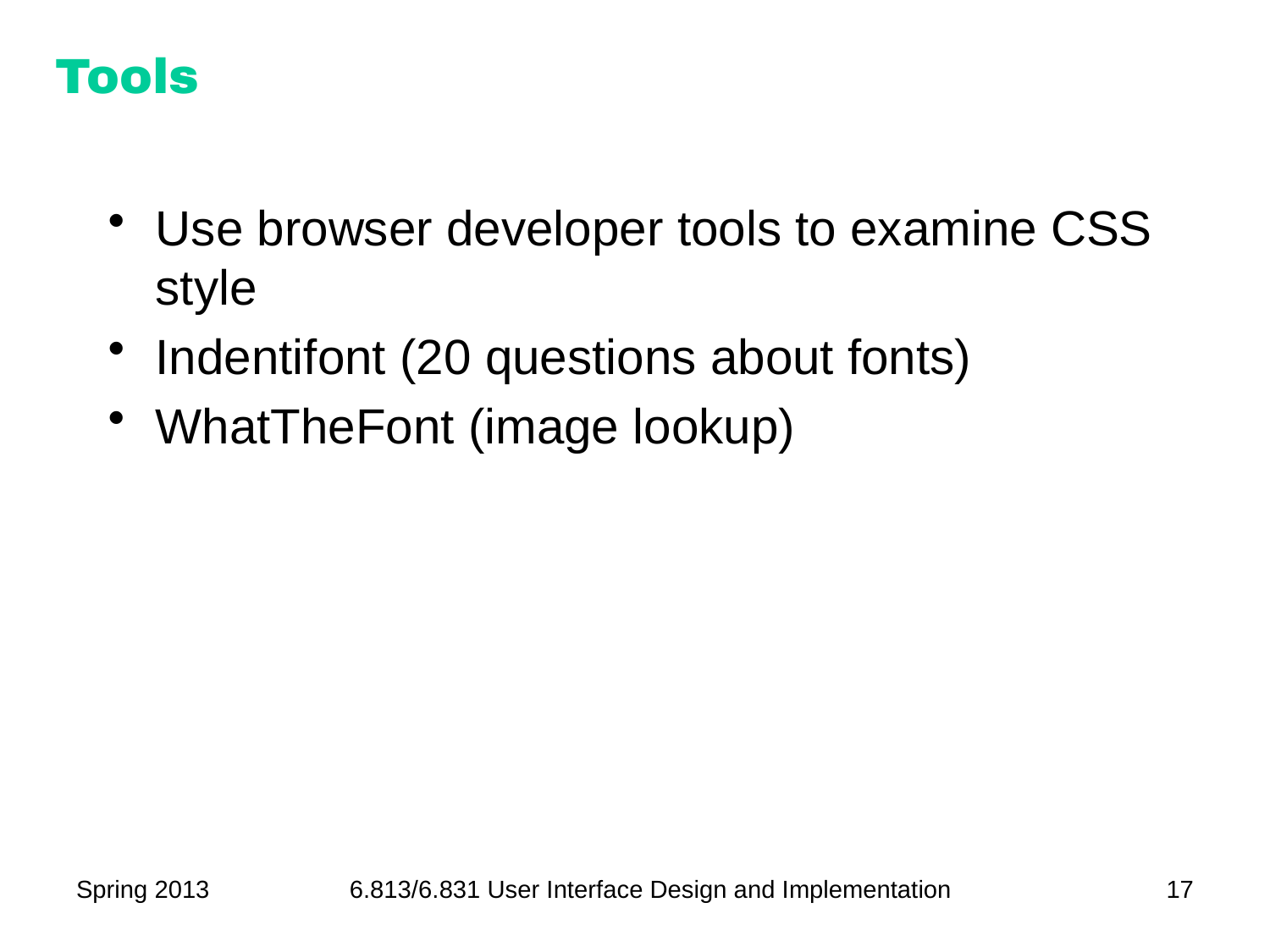

# Tools
Use browser developer tools to examine CSS style
Indentifont (20 questions about fonts)
WhatTheFont (image lookup)
Spring 2013
6.813/6.831 User Interface Design and Implementation
17